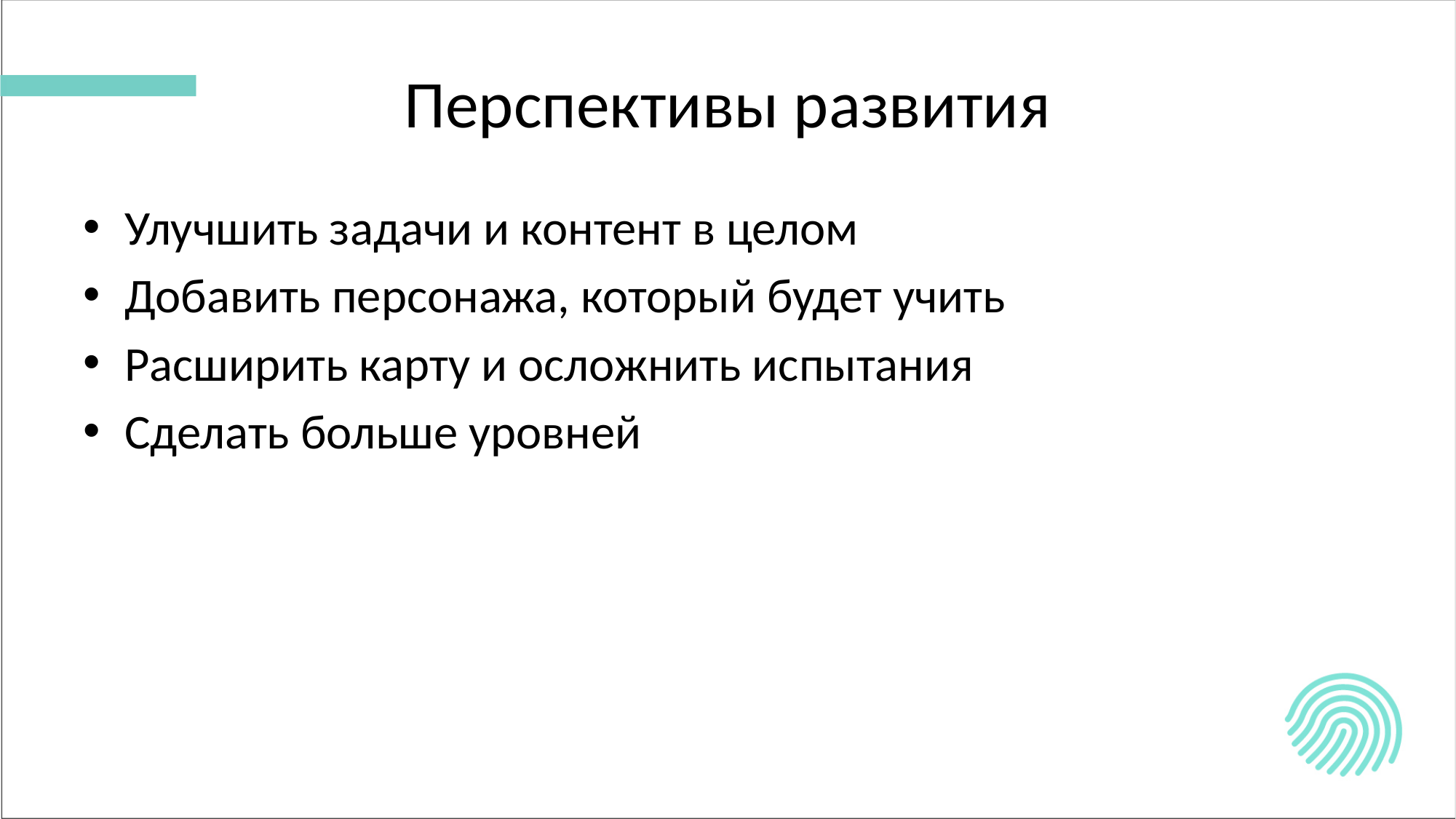

# Перспективы развития
Улучшить задачи и контент в целом
Добавить персонажа, который будет учить
Расширить карту и осложнить испытания
Сделать больше уровней